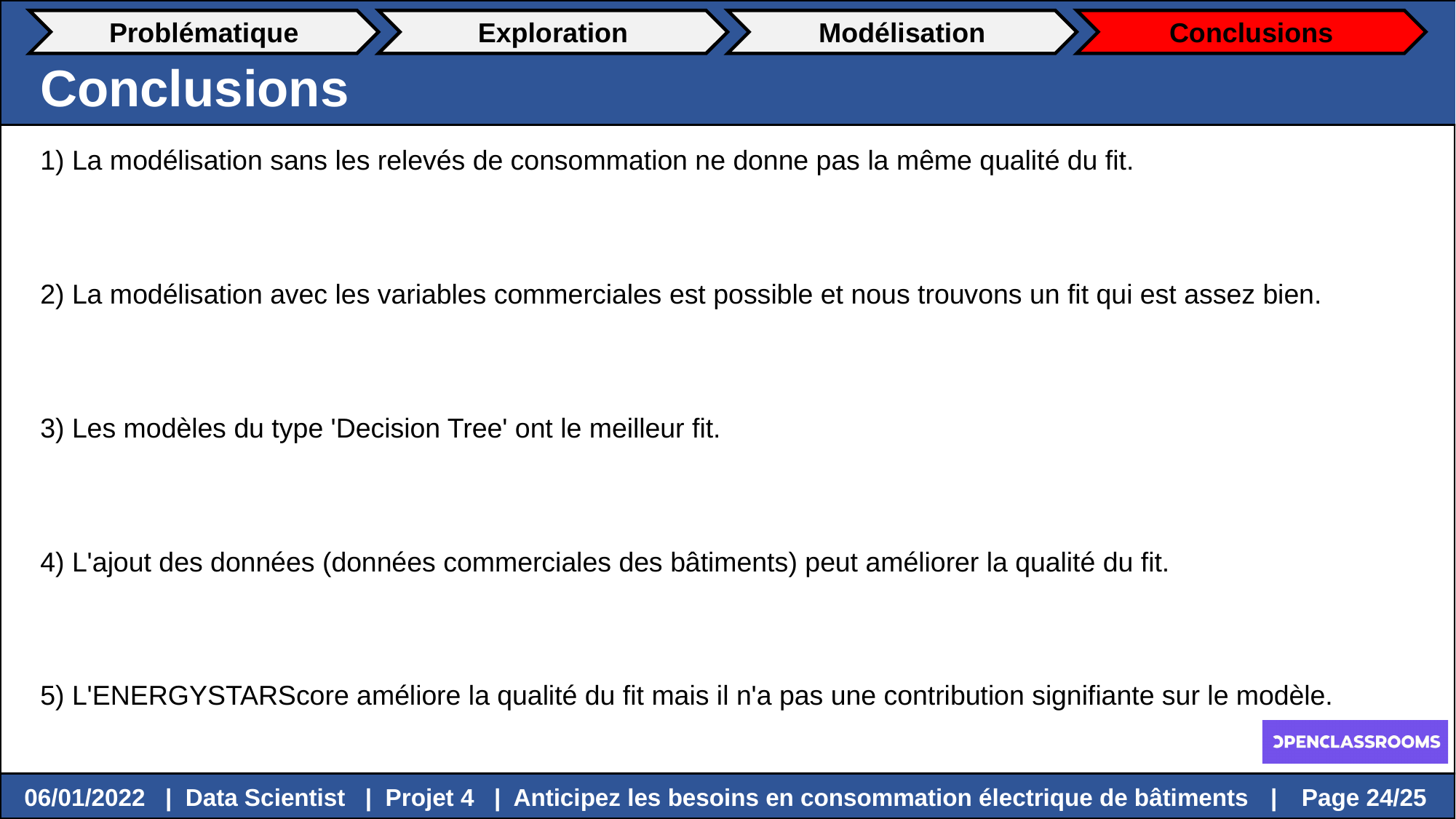

Problématique
Exploration
Modélisation
Conclusions
Conclusions
1) La modélisation sans les relevés de consommation ne donne pas la même qualité du fit.

2) La modélisation avec les variables commerciales est possible et nous trouvons un fit qui est assez bien.

3) Les modèles du type 'Decision Tree' ont le meilleur fit.

4) L'ajout des données (données commerciales des bâtiments) peut améliorer la qualité du fit.

5) L'ENERGYSTARScore améliore la qualité du fit mais il n'a pas une contribution signifiante sur le modèle.
     Page 24/25